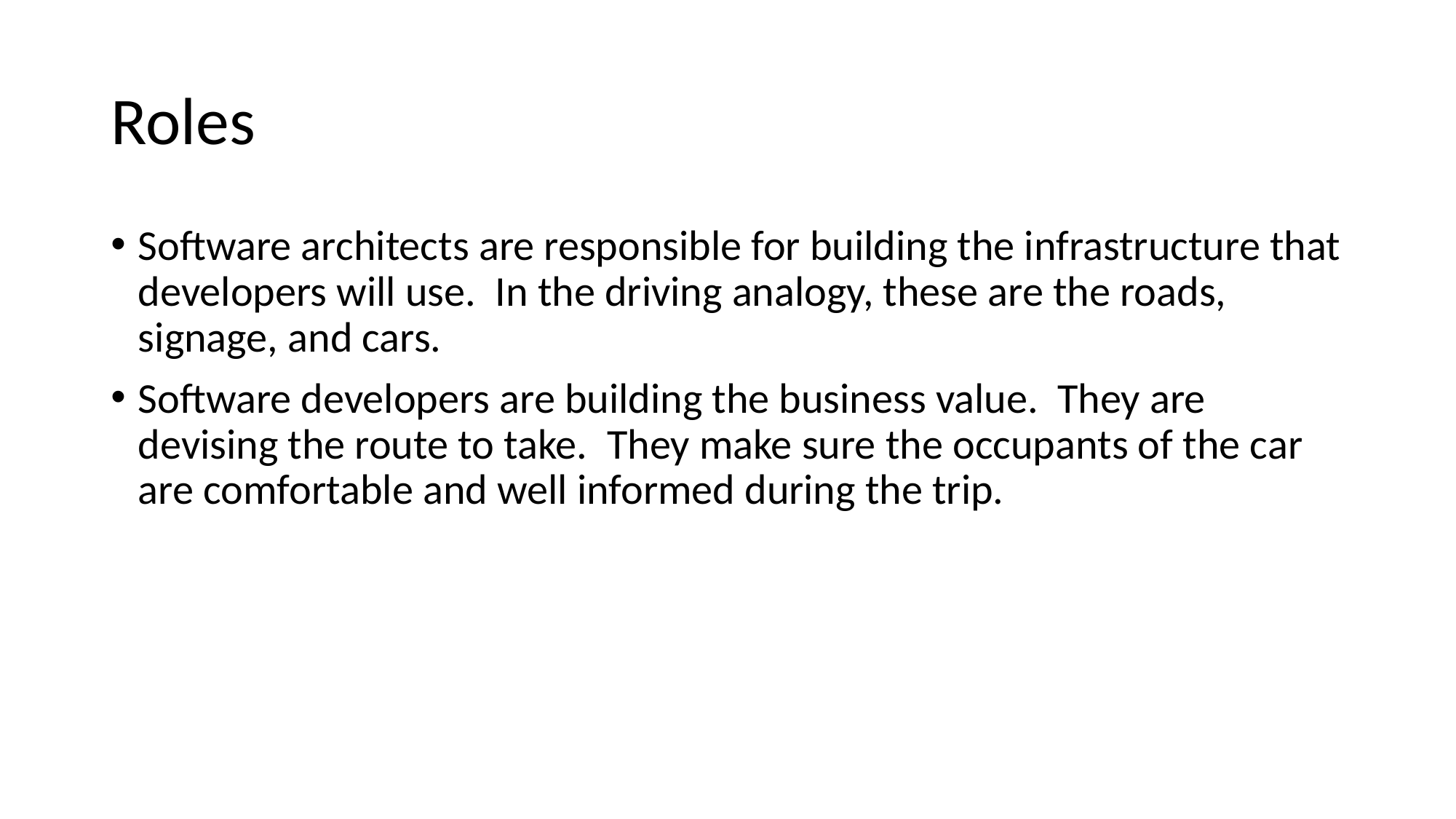

# Roles
Software architects are responsible for building the infrastructure that developers will use.  In the driving analogy, these are the roads, signage, and cars.
Software developers are building the business value.  They are devising the route to take.  They make sure the occupants of the car are comfortable and well informed during the trip.